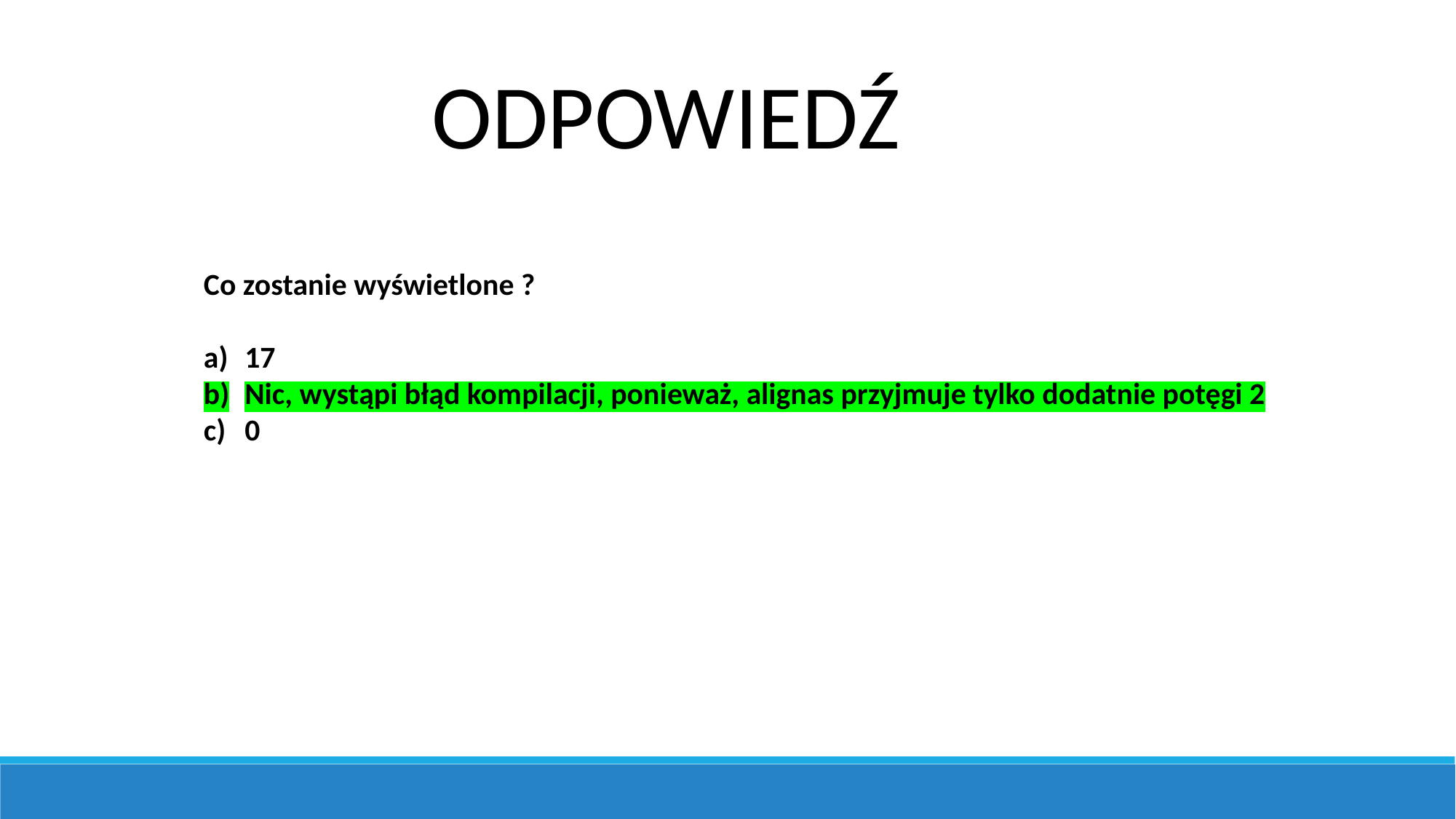

ODPOWIEDŹ

Co zostanie wyświetlone ?

17
Nic, wystąpi błąd kompilacji, ponieważ, alignas przyjmuje tylko dodatnie potęgi 2
0